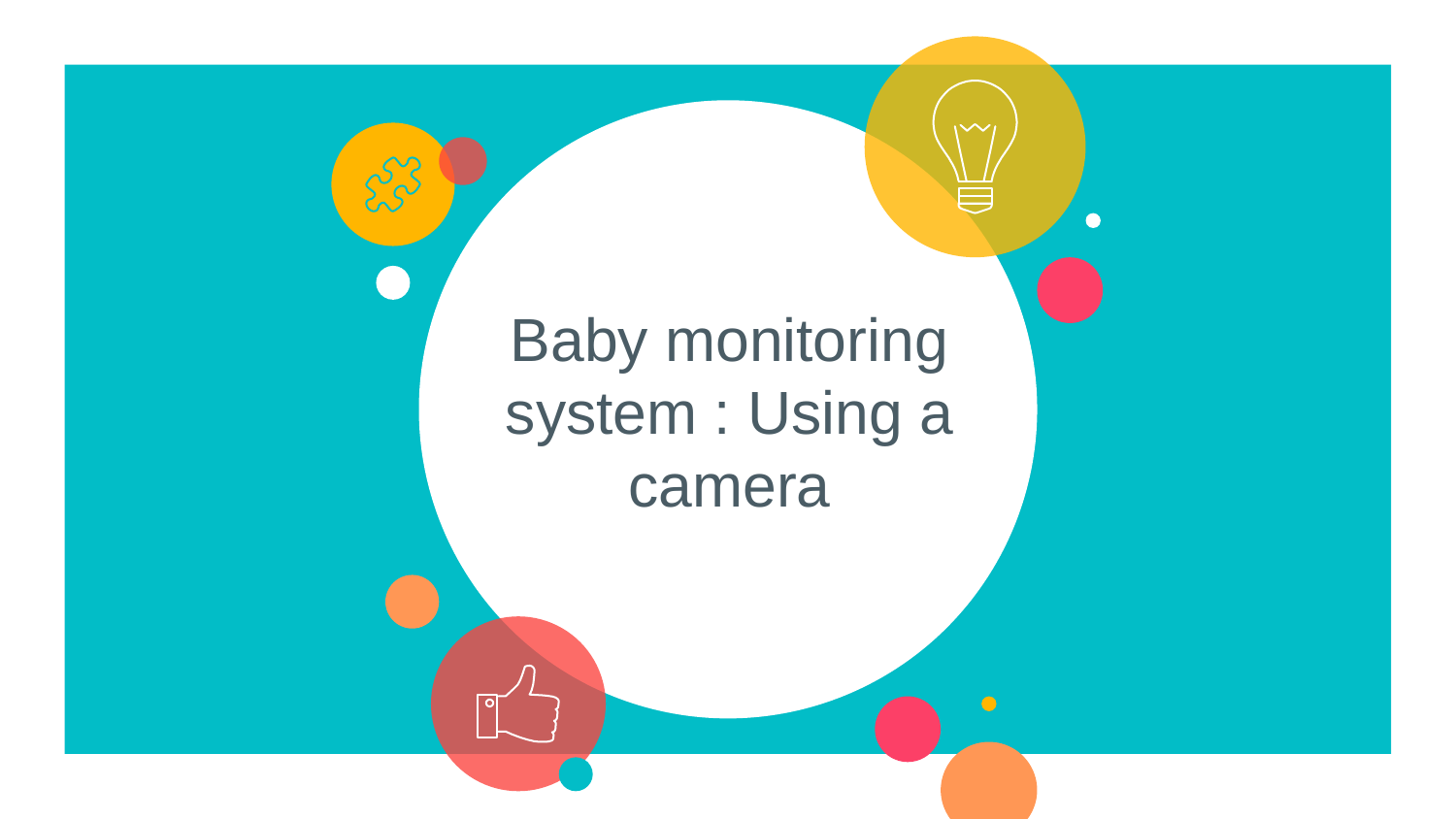

# Baby monitoring system : Using a camera